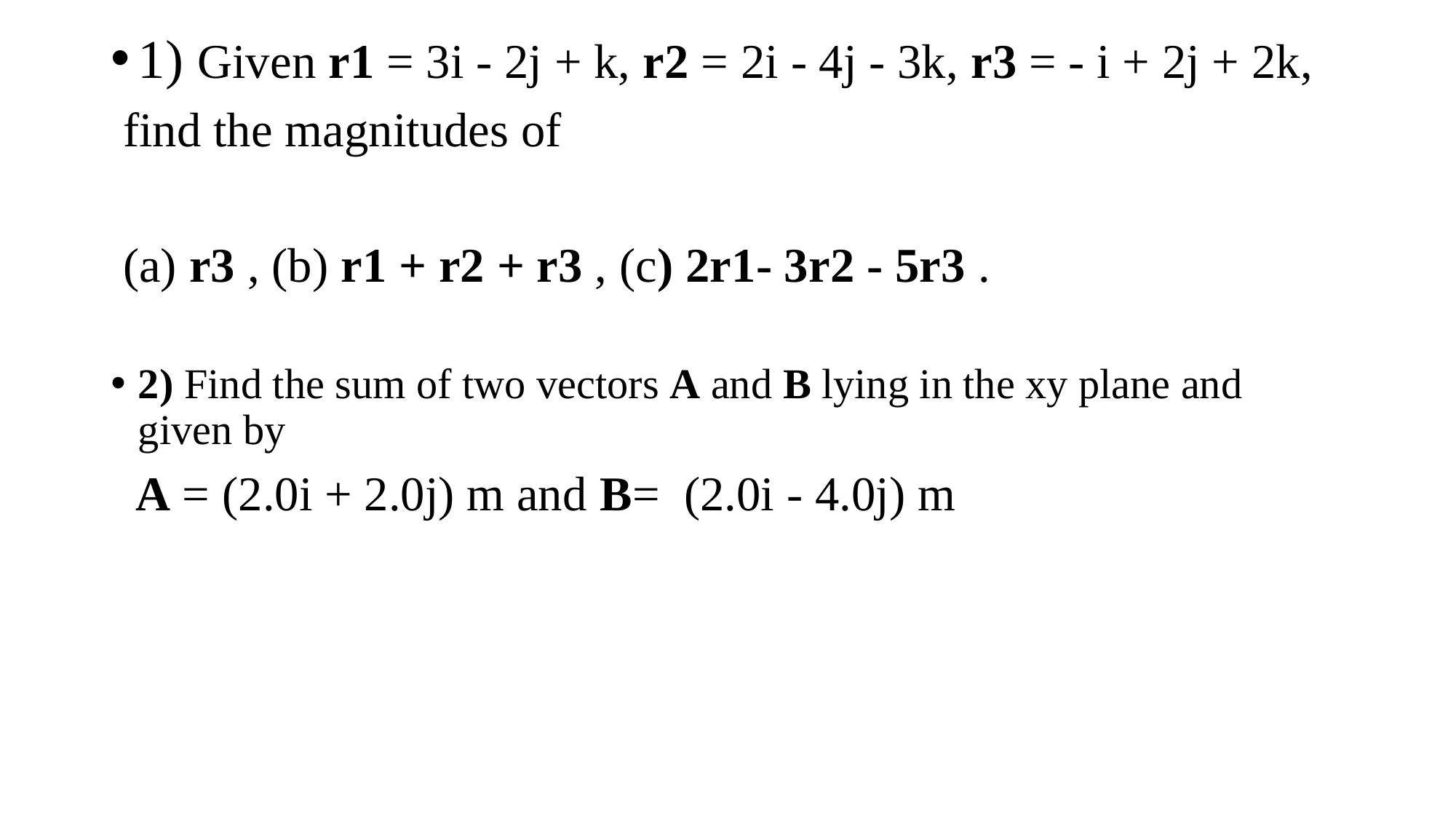

1) Given r1 = 3i - 2j + k, r2 = 2i - 4j - 3k, r3 = - i + 2j + 2k,
 find the magnitudes of

 (a) r3 , (b) r1 + r2 + r3 , (c) 2r1- 3r2 - 5r3 .

2) Find the sum of two vectors A and B lying in the xy plane and given by
  A = (2.0i + 2.0j) m and B=  (2.0i - 4.0j) m